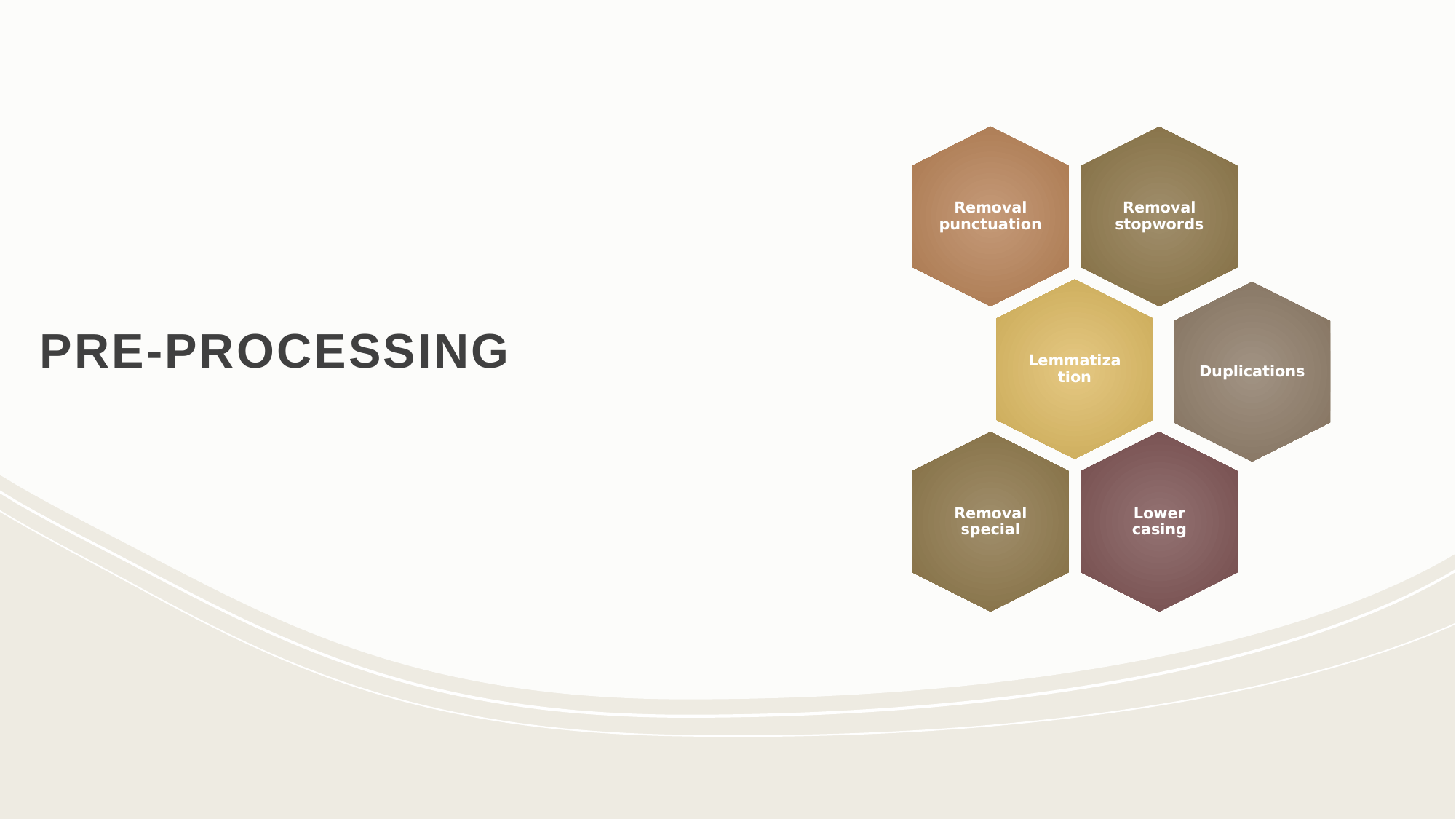

Removal stopwords
Removal punctuation
Lemmatization
Duplications
Lower casing
Removal special
# PRE-PROCESSING